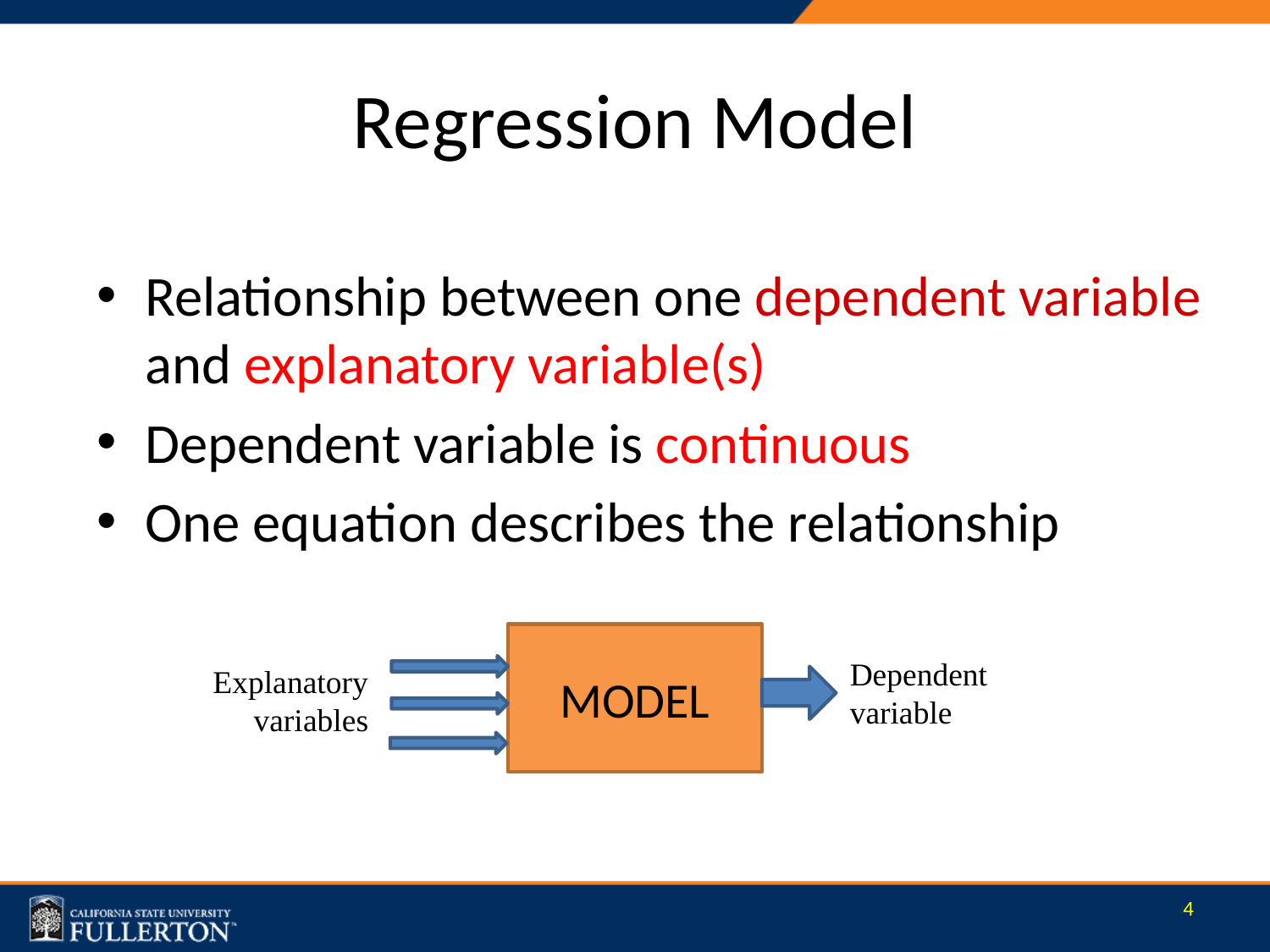

# Regression Model
Relationship between one dependent variable and explanatory variable(s)
Dependent variable is continuous
One equation describes the relationship
MODEL
Dependent variable

Explanatory variables

4